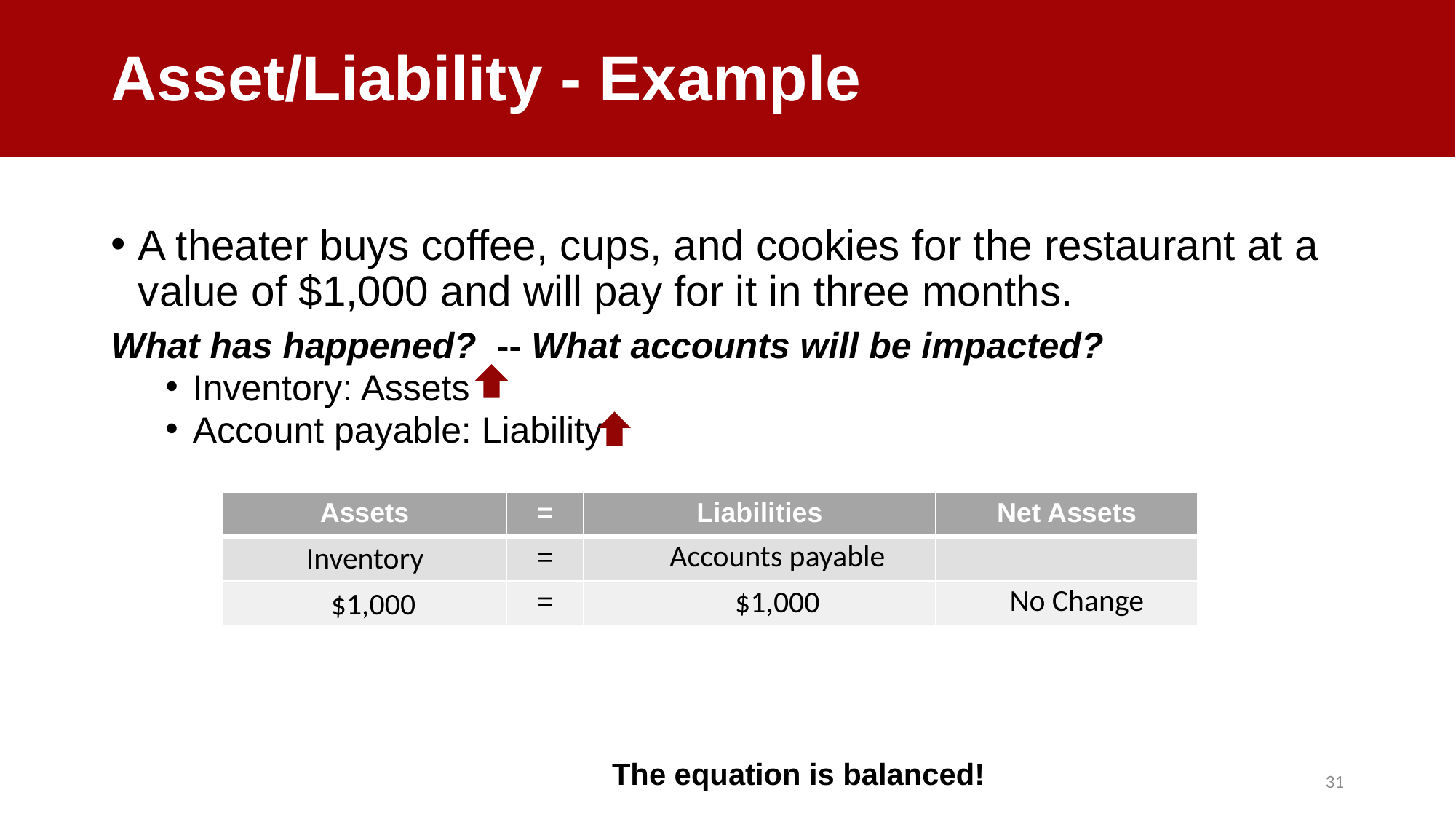

Asset/Liability - Example
# Asset/Liability Example
A theater buys coffee, cups, and cookies for the restaurant at a value of $1,000 and will pay for it in three months.
What has happened?  -- What accounts will be impacted?
Inventory: Assets
Account payable: Liability

| Assets | = | Liabilities | Net Assets |
| --- | --- | --- | --- |
|  | = |  |  |
|  | = |  |  |
Accounts payable
Inventory
No Change
$1,000
$1,000
The equation is balanced!
31